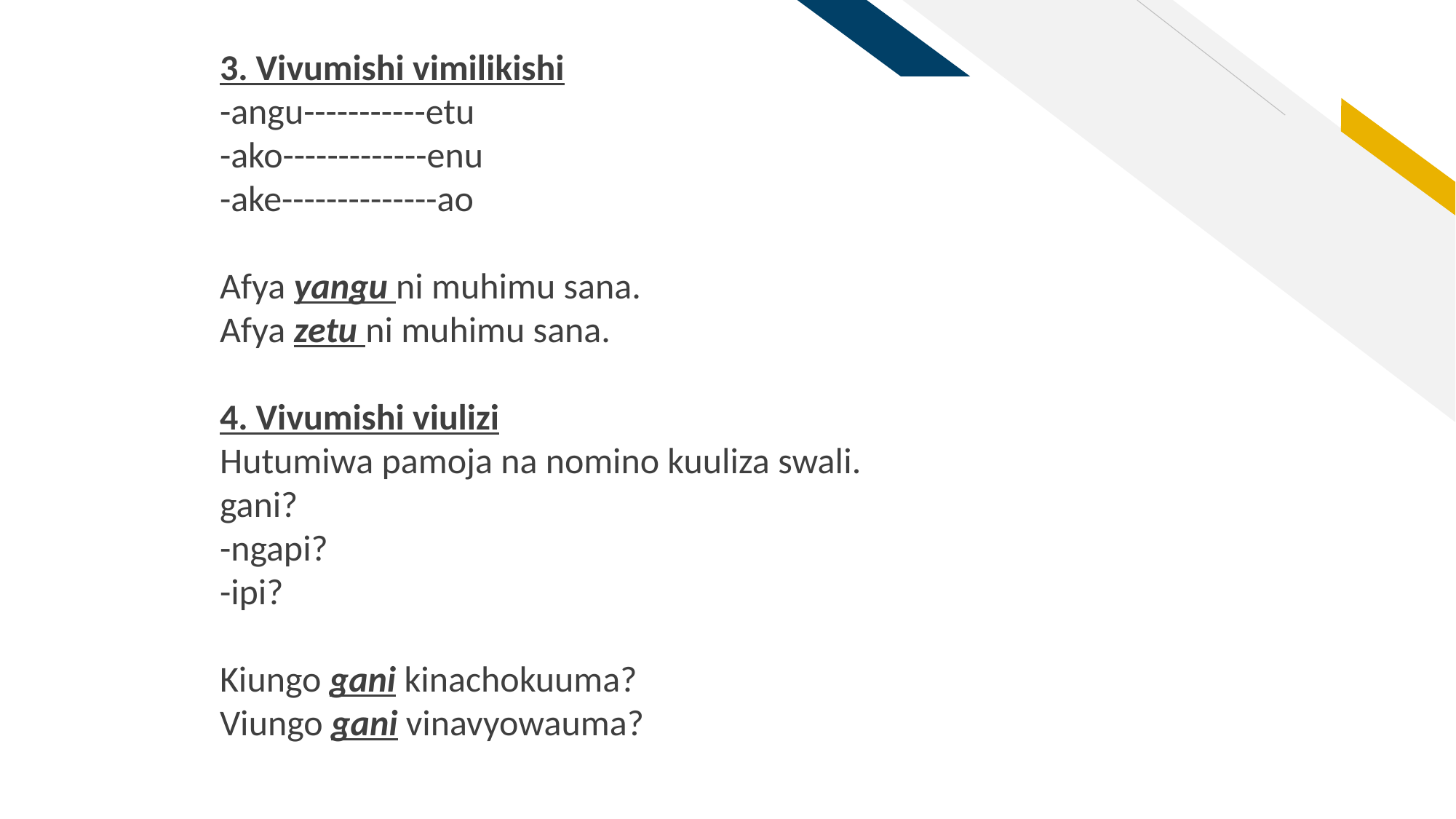

3. Vivumishi vimilikishi
-angu-----------etu
-ako-------------enu
-ake--------------ao

Afya yangu ni muhimu sana.
Afya zetu ni muhimu sana.

4. Vivumishi viulizi
Hutumiwa pamoja na nomino kuuliza swali.
gani?
-ngapi?
-ipi?

Kiungo gani kinachokuuma?
Viungo gani vinavyowauma?